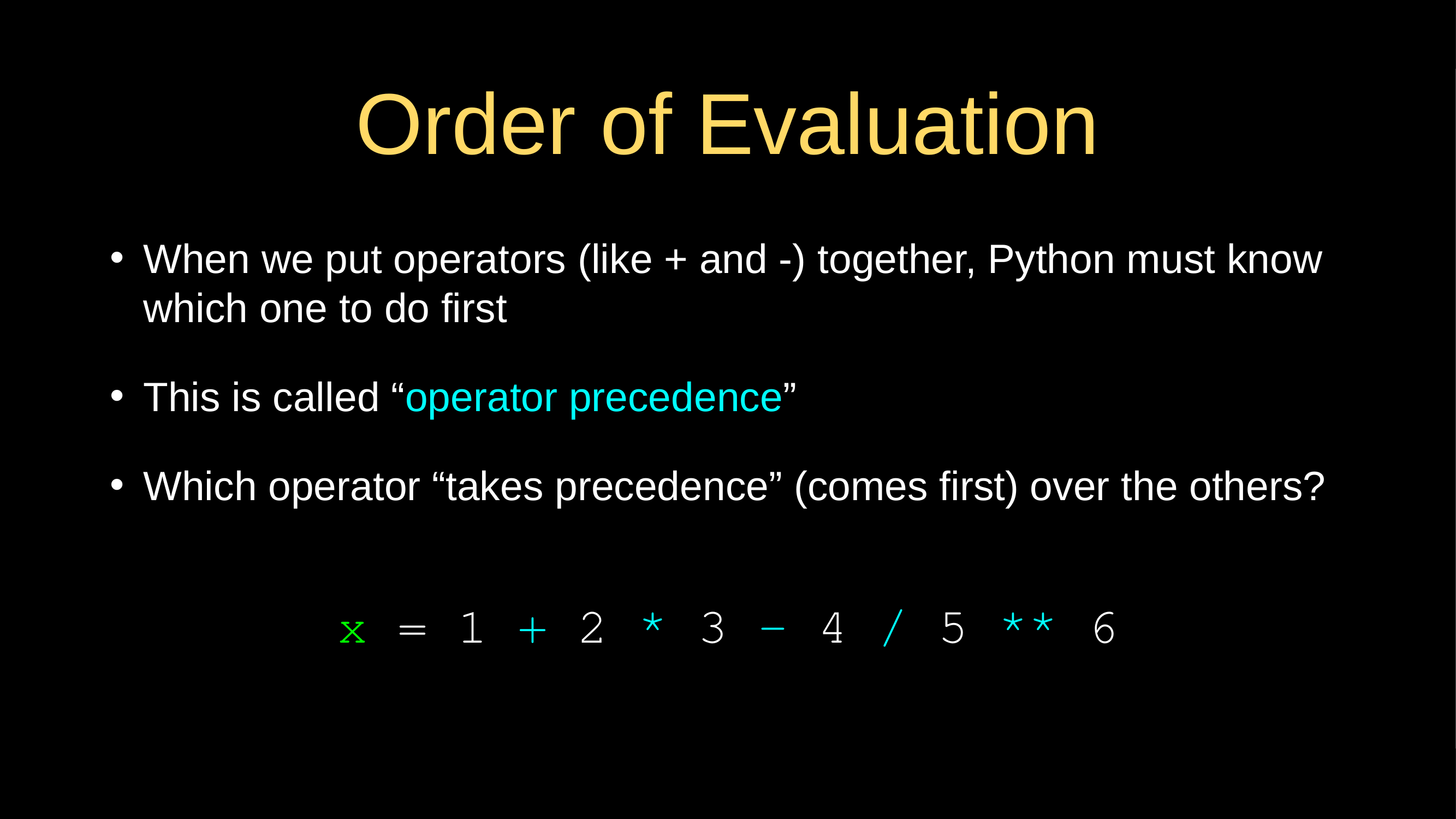

# Order of Evaluation
When we put operators (like + and -) together, Python must know which one to do first
This is called “operator precedence”
Which operator “takes precedence” (comes first) over the others?
x = 1 + 2 * 3 - 4 / 5 ** 6